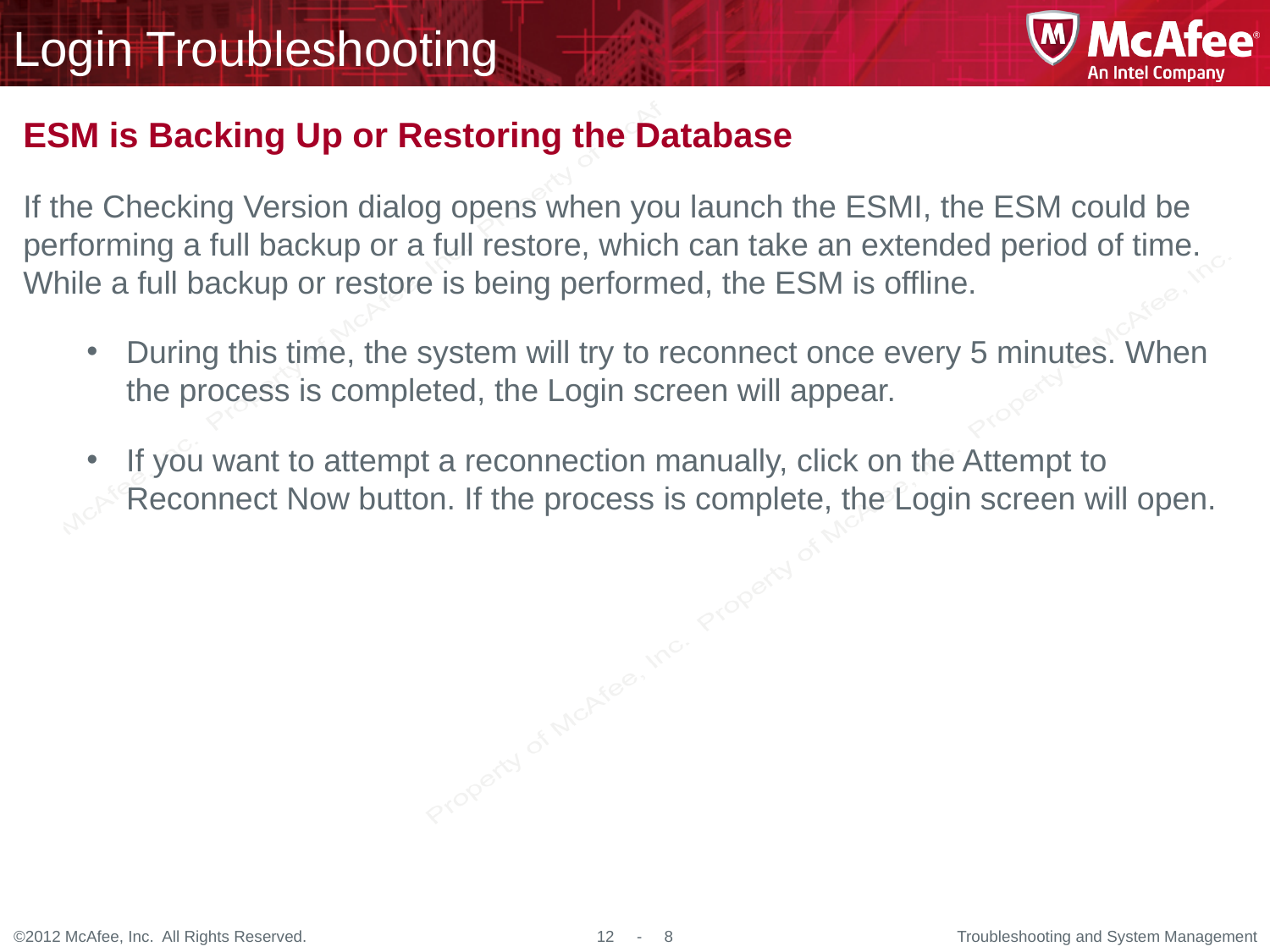

# Login Troubleshooting
ESM is Backing Up or Restoring the Database
If the Checking Version dialog opens when you launch the ESMI, the ESM could be performing a full backup or a full restore, which can take an extended period of time.  While a full backup or restore is being performed, the ESM is offline.
During this time, the system will try to reconnect once every 5 minutes. When the process is completed, the Login screen will appear.
If you want to attempt a reconnection manually, click on the Attempt to Reconnect Now button. If the process is complete, the Login screen will open.

Troubleshooting and System Management